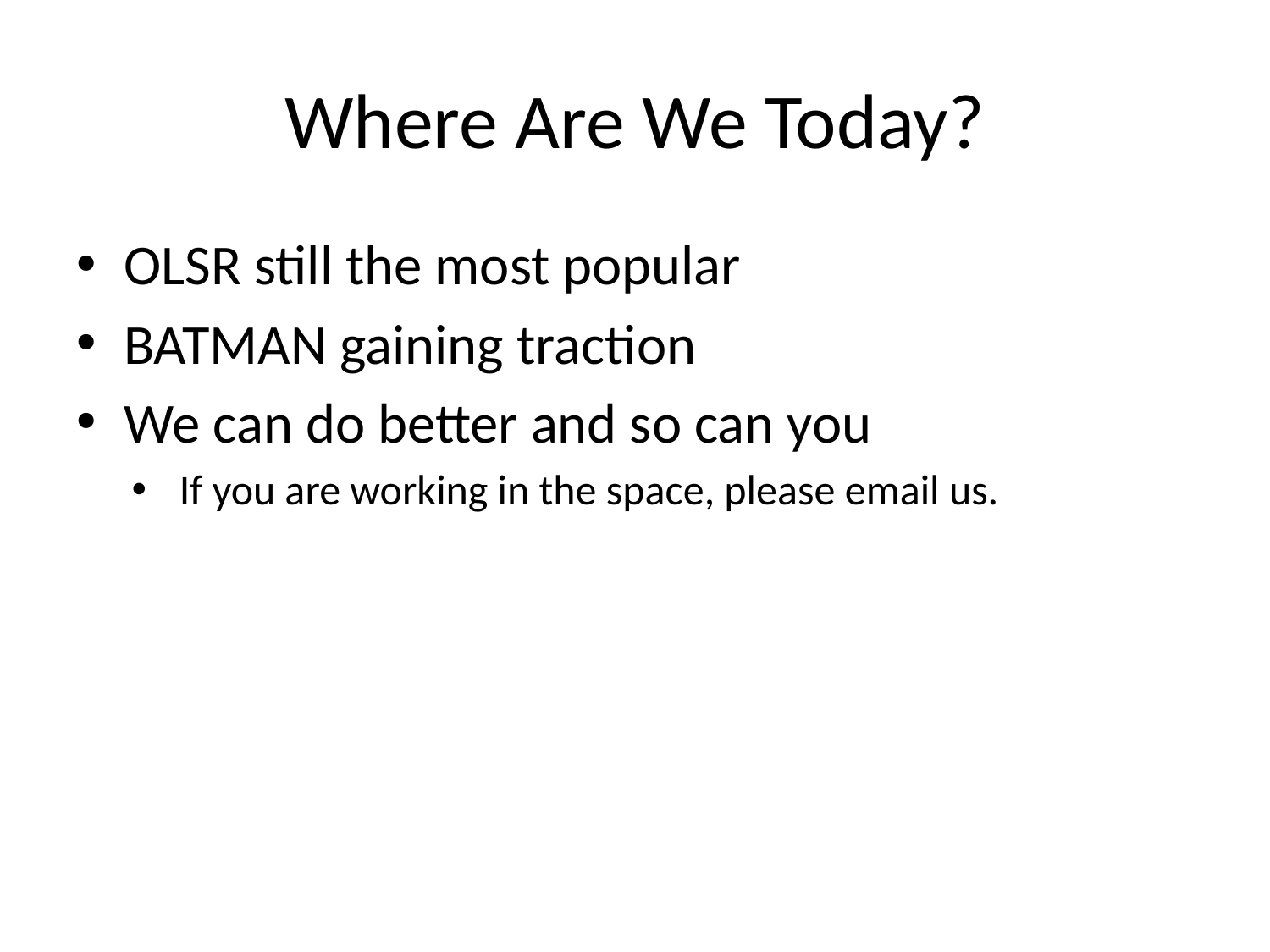

# Where Are We Today?
OLSR still the most popular
BATMAN gaining traction
We can do better and so can you
If you are working in the space, please email us.